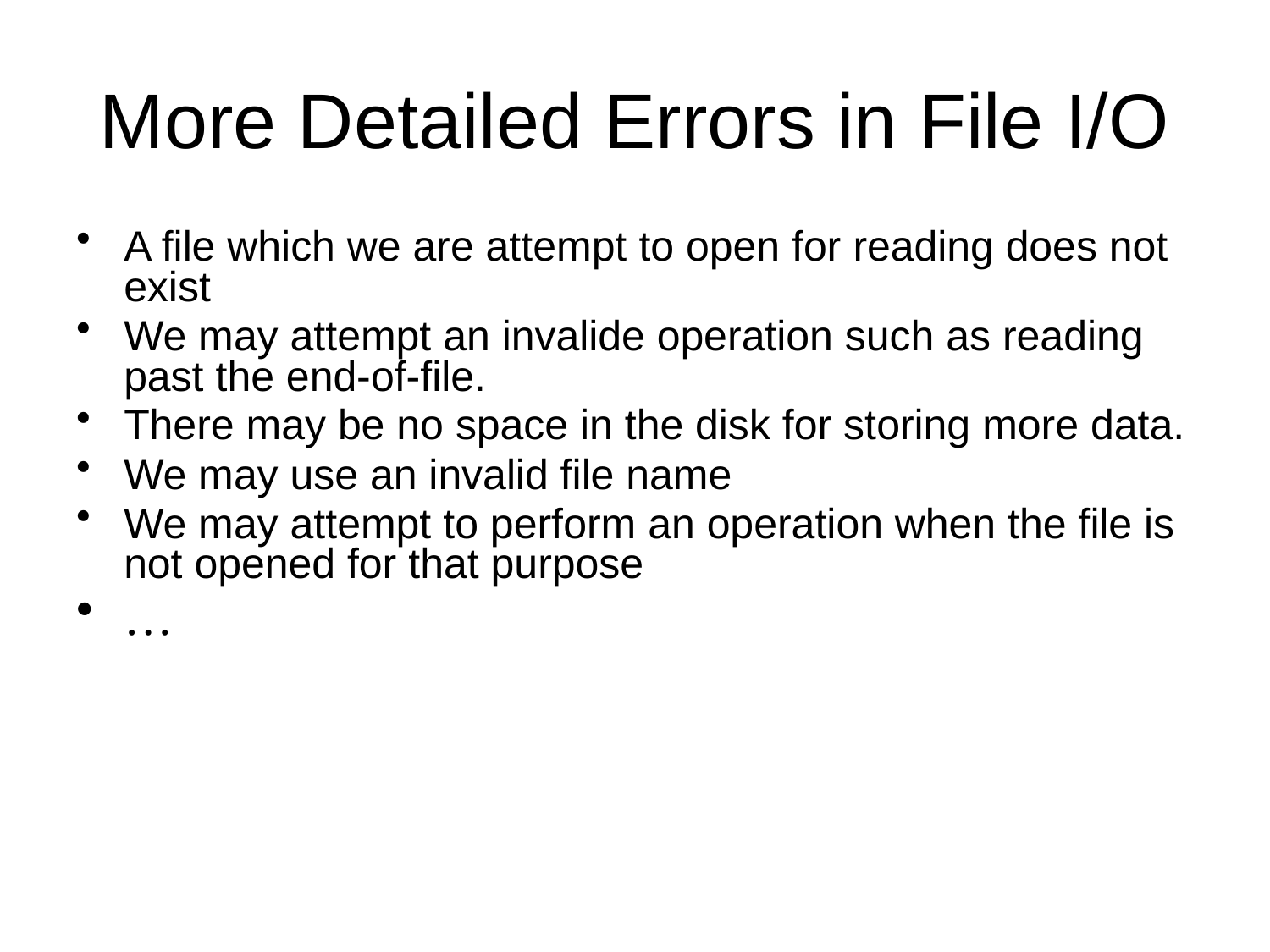

# More Detailed Errors in File I/O
A file which we are attempt to open for reading does not exist
We may attempt an invalide operation such as reading past the end-of-file.
There may be no space in the disk for storing more data.
We may use an invalid file name
We may attempt to perform an operation when the file is not opened for that purpose
…